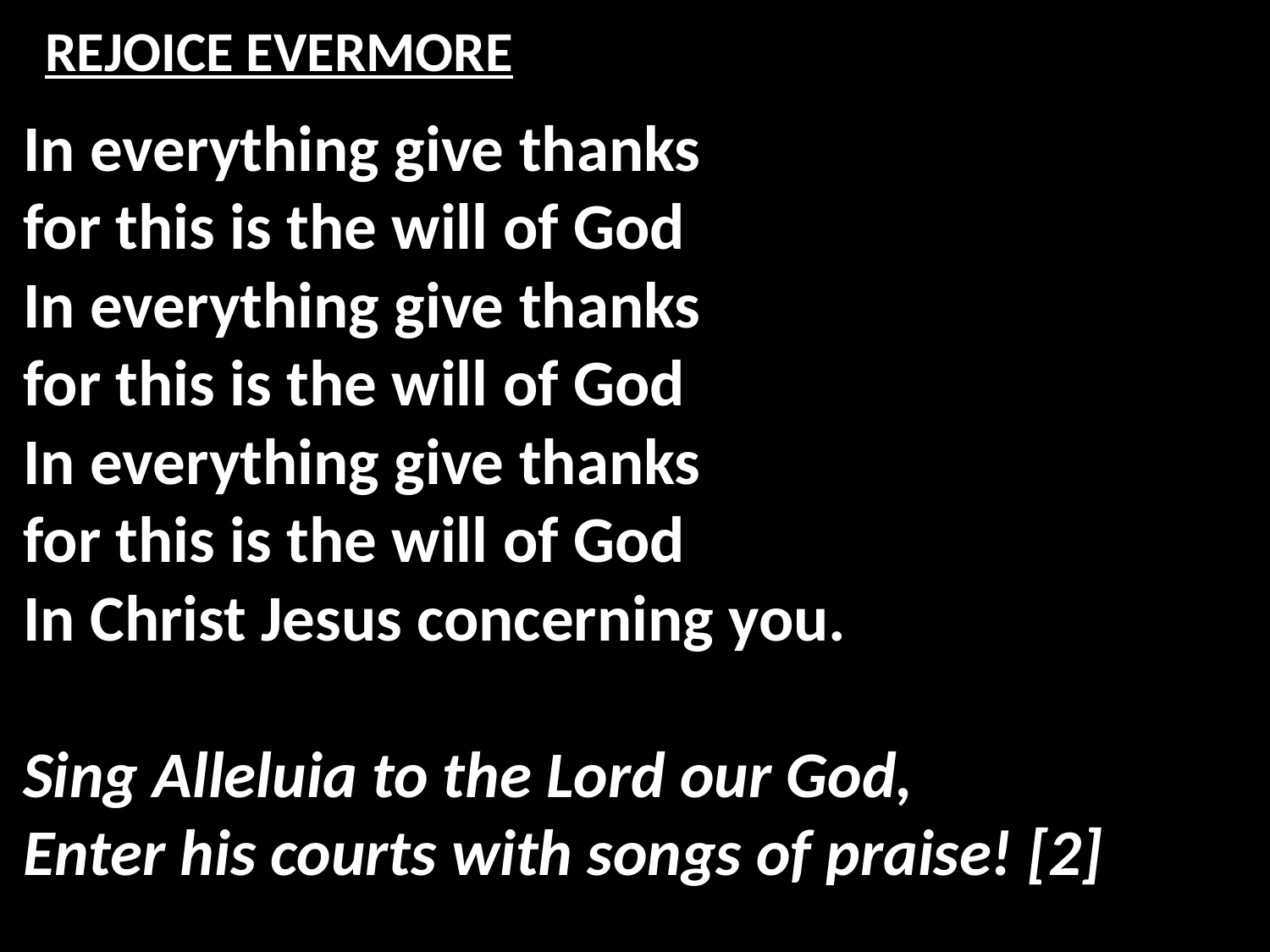

# REJOICE EVERMORE
In everything give thanks
for this is the will of God
In everything give thanks
for this is the will of God
In everything give thanks
for this is the will of God
In Christ Jesus concerning you.

Sing Alleluia to the Lord our God,
Enter his courts with songs of praise! [2]